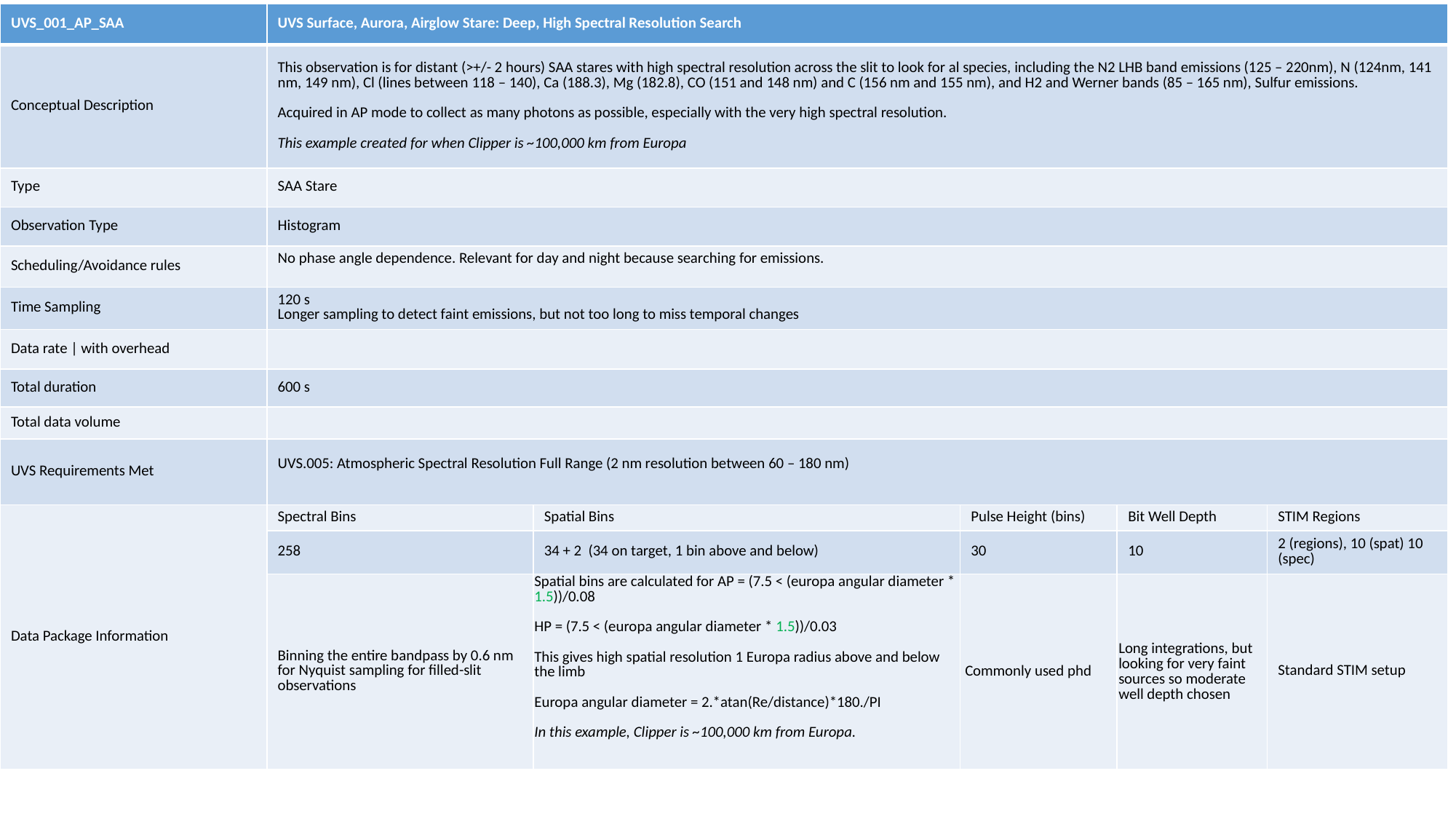

| UVS\_001\_AP\_SAA | UVS Surface, Aurora, Airglow Stare: Deep, High Spectral Resolution Search |  |  |  |  |
| --- | --- | --- | --- | --- | --- |
| Conceptual Description | This observation is for distant (>+/- 2 hours) SAA stares with high spectral resolution across the slit to look for al species, including the N2 LHB band emissions (125 – 220nm), N (124nm, 141 nm, 149 nm), Cl (lines between 118 – 140), Ca (188.3), Mg (182.8), CO (151 and 148 nm) and C (156 nm and 155 nm), and H2 and Werner bands (85 – 165 nm), Sulfur emissions. Acquired in AP mode to collect as many photons as possible, especially with the very high spectral resolution. This example created for when Clipper is ~100,000 km from Europa |  |  |  |  |
| Type | SAA Stare |  |  |  |  |
| Observation Type | Histogram |  |  |  |  |
| Scheduling/Avoidance rules | No phase angle dependence. Relevant for day and night because searching for emissions. |  |  |  |  |
| Time Sampling | 120 s Longer sampling to detect faint emissions, but not too long to miss temporal changes |  |  |  |  |
| Data rate | with overhead |  |  |  |  |  |
| Total duration | 600 s |  |  |  |  |
| Total data volume |  |  |  |  |  |
| UVS Requirements Met | UVS.005: Atmospheric Spectral Resolution Full Range (2 nm resolution between 60 – 180 nm) |  |  |  |  |
| Data Package Information | Spectral Bins | Spatial Bins | Pulse Height (bins) | Bit Well Depth | STIM Regions |
|  | 258 | 34 + 2 (34 on target, 1 bin above and below) | 30 | 10 | 2 (regions), 10 (spat) 10 (spec) |
|  | Binning the entire bandpass by 0.6 nm for Nyquist sampling for filled-slit observations | Spatial bins are calculated for AP = (7.5 < (europa angular diameter \* 1.5))/0.08 HP = (7.5 < (europa angular diameter \* 1.5))/0.03 This gives high spatial resolution 1 Europa radius above and below the limb Europa angular diameter = 2.\*atan(Re/distance)\*180./PI In this example, Clipper is ~100,000 km from Europa. | Commonly used phd | Long integrations, but looking for very faint sources so moderate well depth chosen | Standard STIM setup |